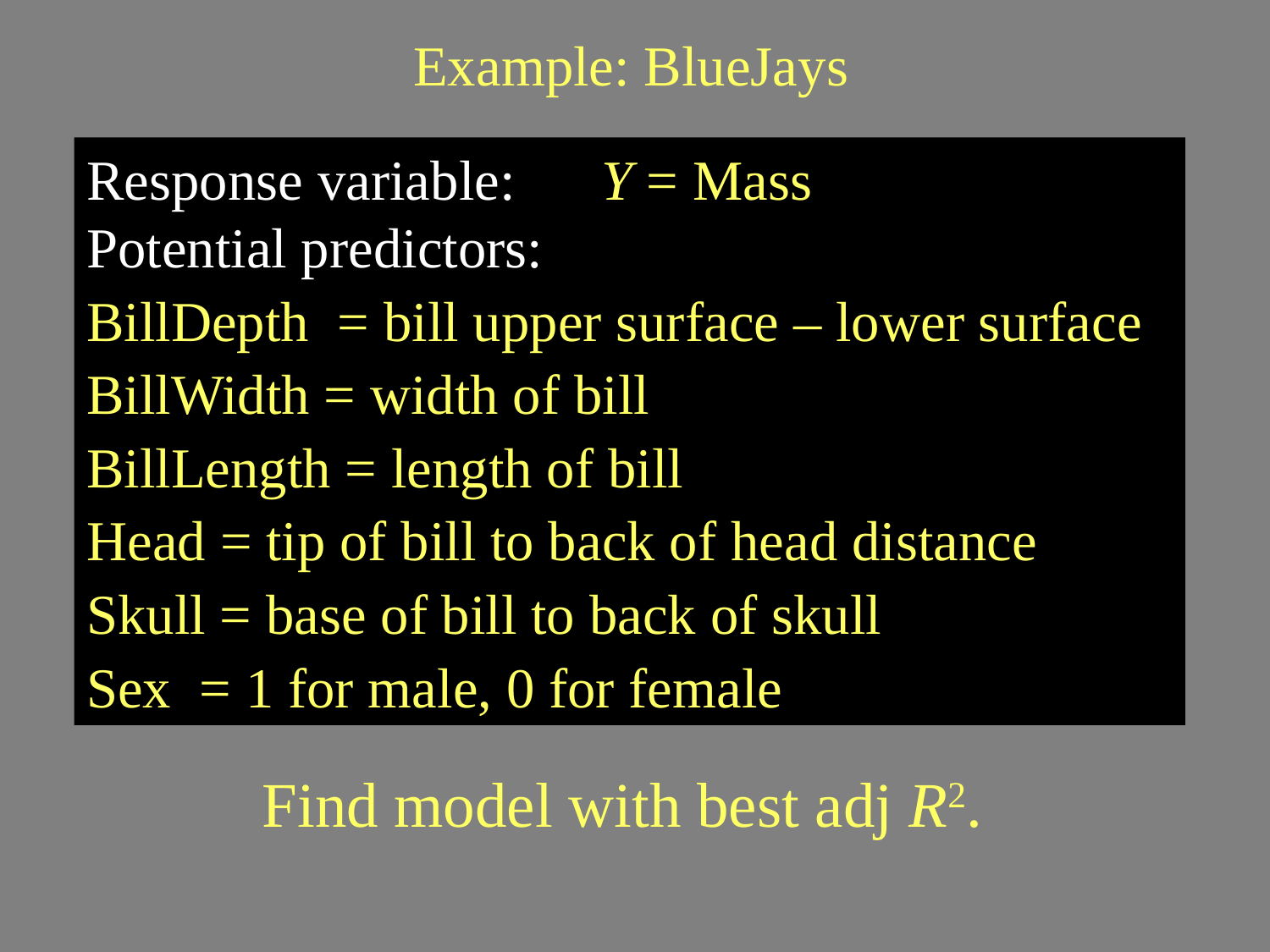

# Example: BlueJays
Response variable:      Y = Mass
Potential predictors:
BillDepth  = bill upper surface – lower surface
BillWidth = width of bill
BillLength = length of bill
Head = tip of bill to back of head distance
Skull = base of bill to back of skull
Sex  = 1 for male, 0 for female
Find model with best adj R2.